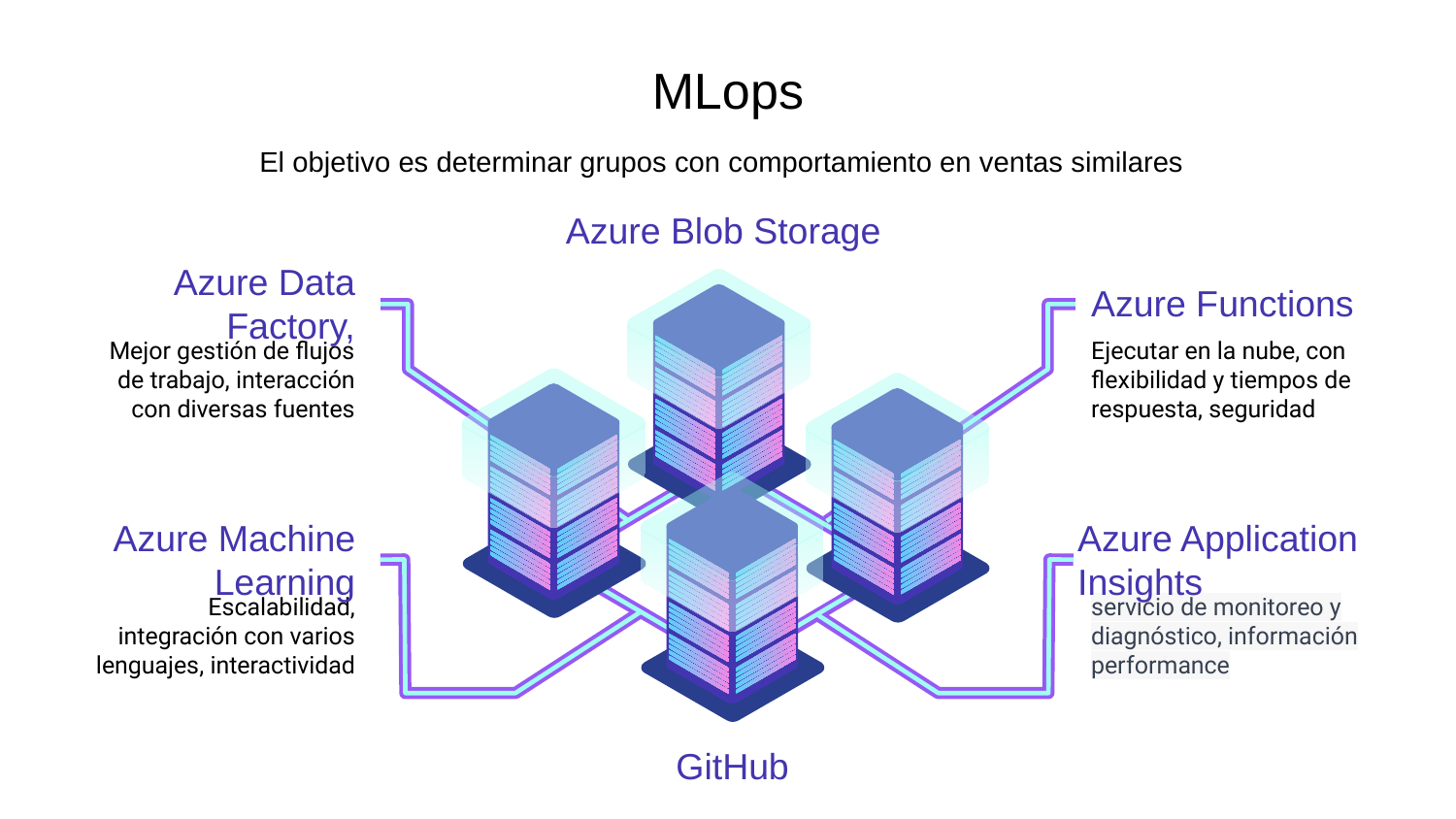

# MLops
El objetivo es determinar grupos con comportamiento en ventas similares
Azure Blob Storage

Azure Functions
Ejecutar en la nube, con flexibilidad y tiempos de respuesta, seguridad
Azure Data Factory,
Mejor gestión de flujos de trabajo, interacción con diversas fuentes

Azure Machine Learning
Escalabilidad, integración con varios lenguajes, interactividad
Azure Application Insights
servicio de monitoreo y diagnóstico, información performance

GitHub